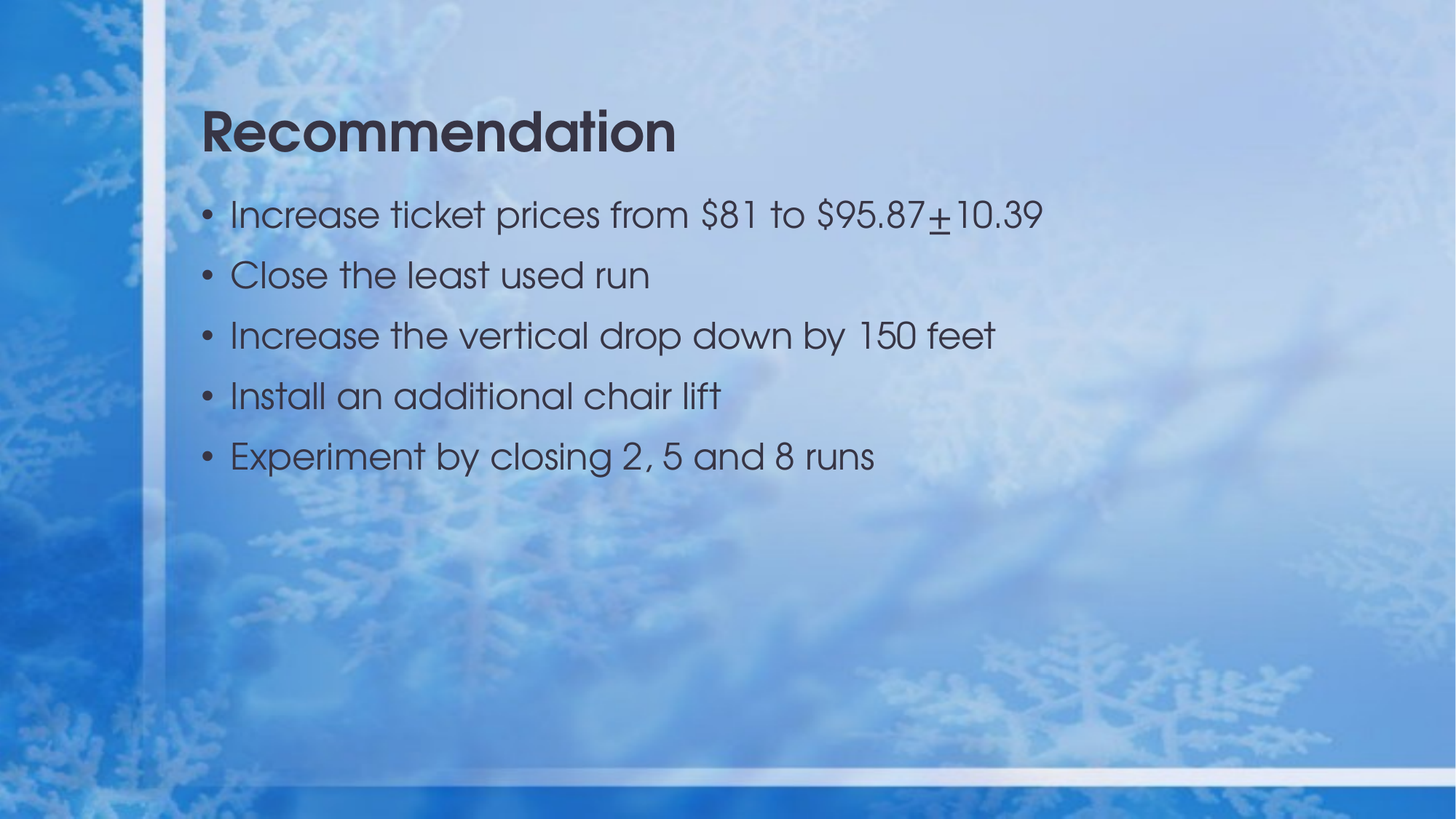

# Recommendation
Increase ticket prices from $81 to $95.87±10.39
Close the least used run
Increase the vertical drop down by 150 feet
Install an additional chair lift
Experiment by closing 2, 5 and 8 runs